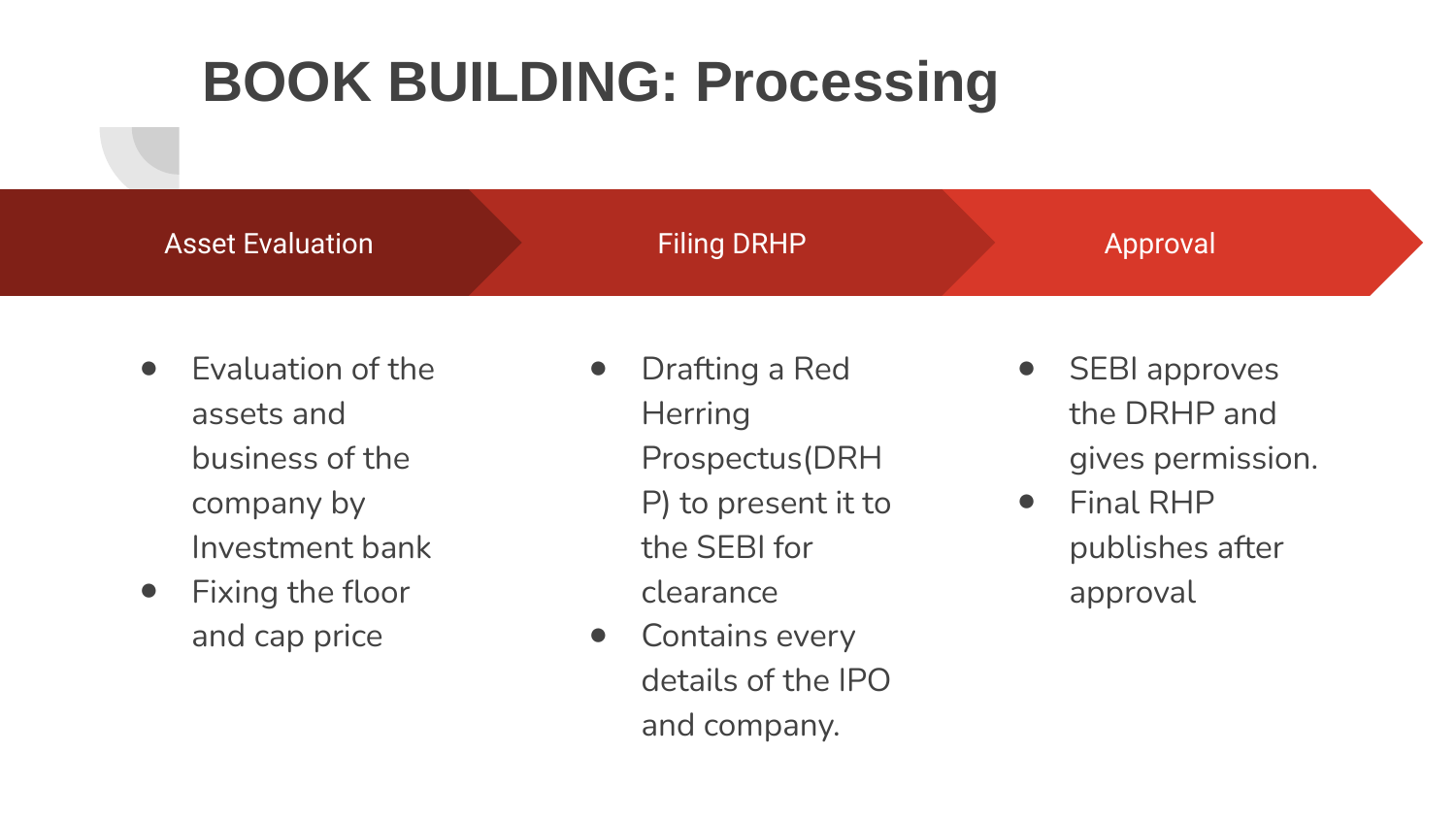

# BOOK BUILDING: Processing
Filing DRHP
Drafting a Red Herring Prospectus(DRHP) to present it to the SEBI for clearance
Contains every details of the IPO and company.
Approval
SEBI approves the DRHP and gives permission.
Final RHP publishes after approval
Asset Evaluation
Evaluation of the assets and business of the company by Investment bank
Fixing the floor and cap price